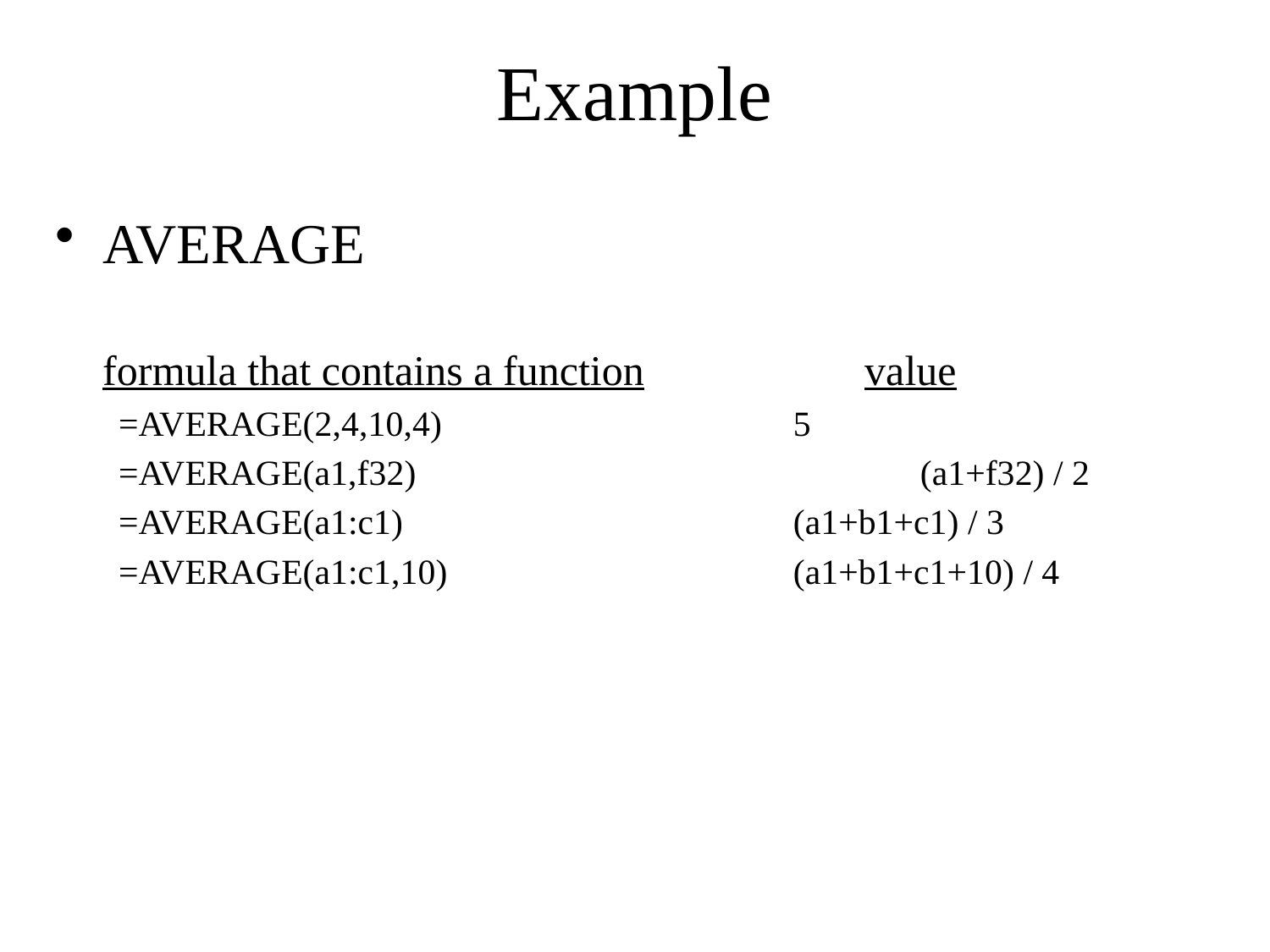

61
# Example
AVERAGE
formula that contains a function		value
=AVERAGE(2,4,10,4)			5
=AVERAGE(a1,f32)				(a1+f32) / 2
=AVERAGE(a1:c1)				(a1+b1+c1) / 3
=AVERAGE(a1:c1,10)			(a1+b1+c1+10) / 4